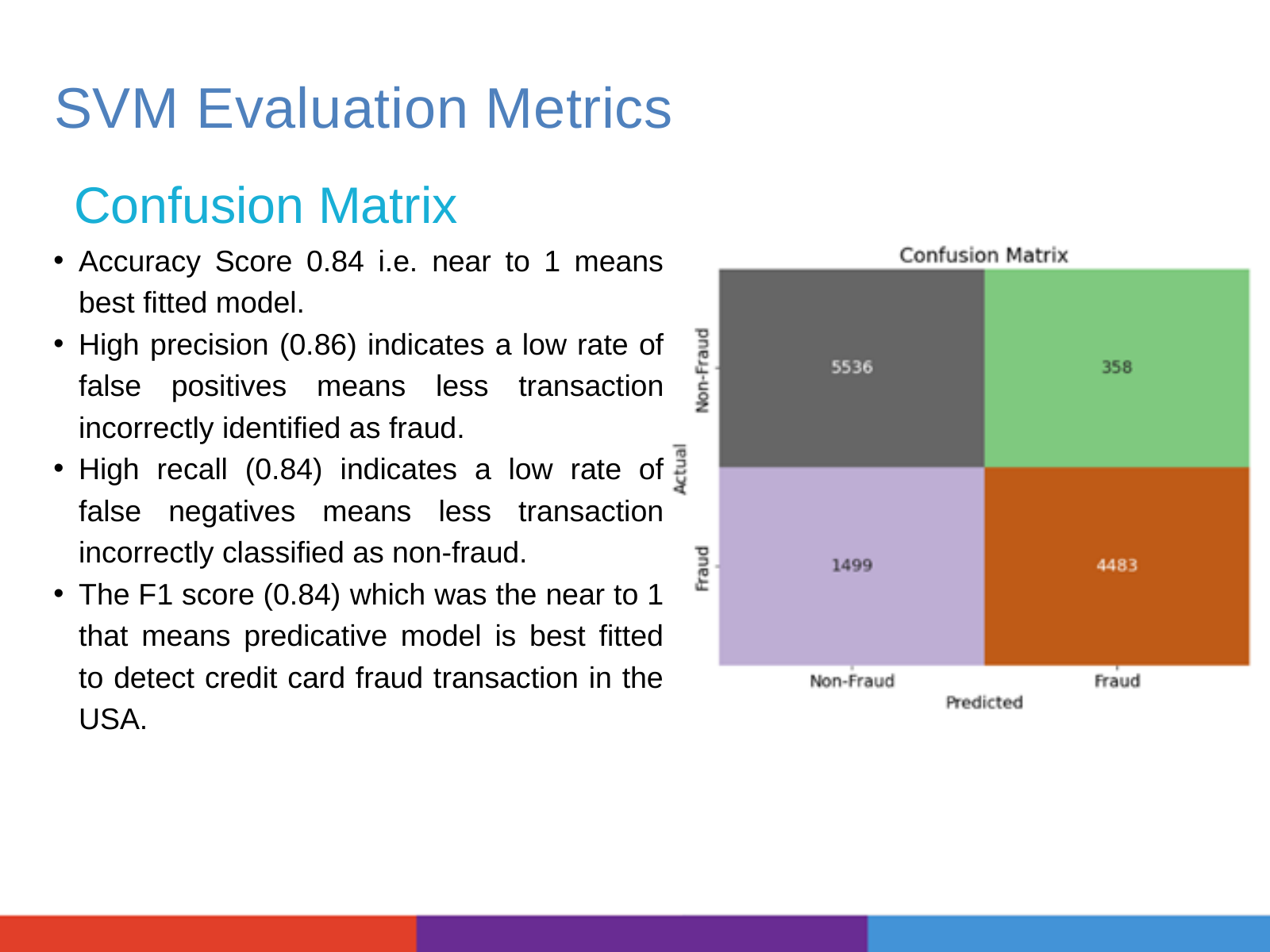

SVM Evaluation Metrics
Confusion Matrix
Accuracy Score 0.84 i.e. near to 1 means best fitted model.
High precision (0.86) indicates a low rate of false positives means less transaction incorrectly identified as fraud.
High recall (0.84) indicates a low rate of false negatives means less transaction incorrectly classified as non-fraud.
The F1 score (0.84) which was the near to 1 that means predicative model is best fitted to detect credit card fraud transaction in the USA.